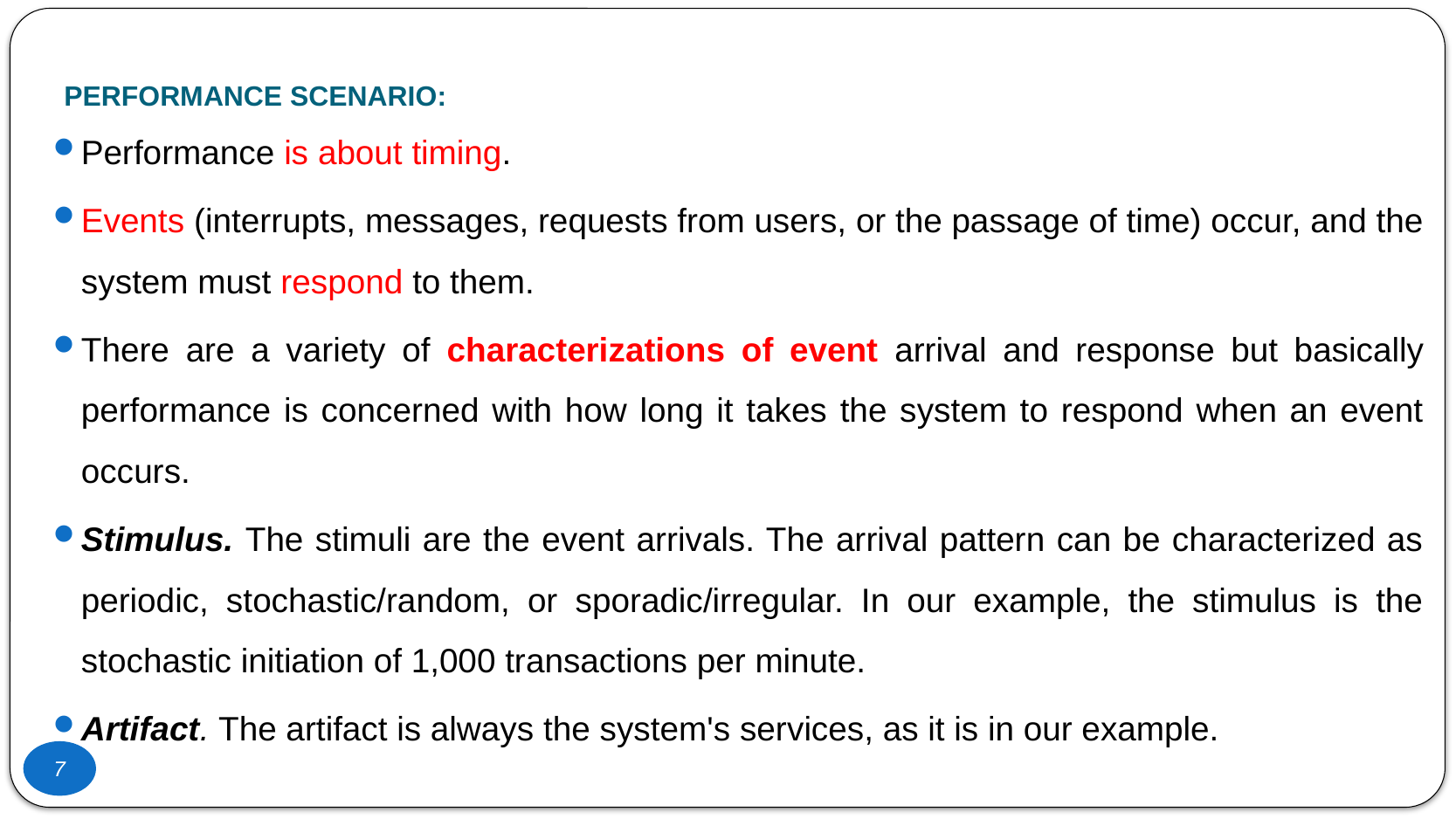

# PERFORMANCE SCENARIO:
Performance is about timing.
Events (interrupts, messages, requests from users, or the passage of time) occur, and the system must respond to them.
There are a variety of characterizations of event arrival and response but basically performance is concerned with how long it takes the system to respond when an event occurs.
Stimulus. The stimuli are the event arrivals. The arrival pattern can be characterized as periodic, stochastic/random, or sporadic/irregular. In our example, the stimulus is the stochastic initiation of 1,000 transactions per minute.
Artifact. The artifact is always the system's services, as it is in our example.
7